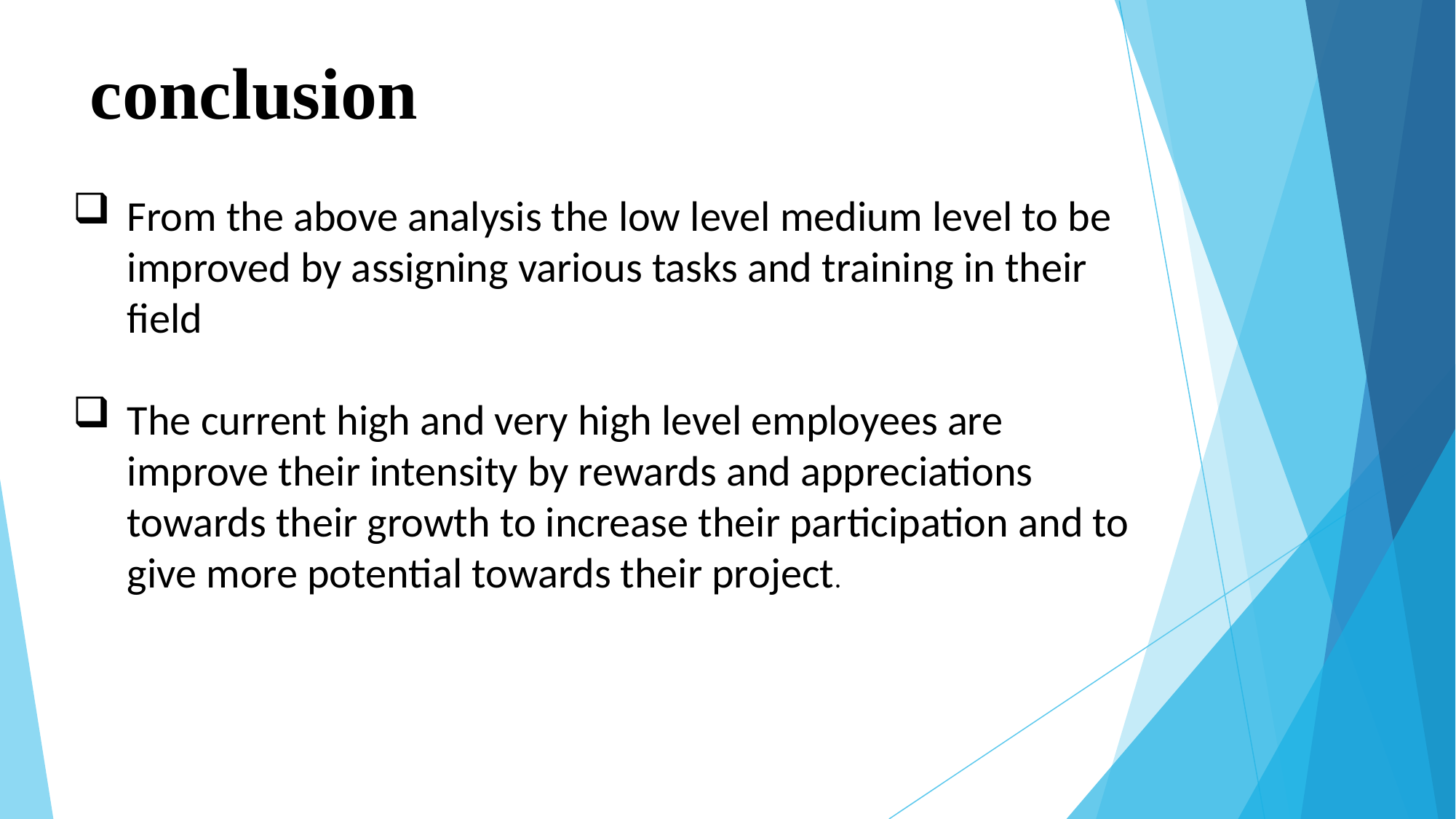

# conclusion
From the above analysis the low level medium level to be improved by assigning various tasks and training in their field

The current high and very high level employees are improve their intensity by rewards and appreciations towards their growth to increase their participation and to give more potential towards their project.